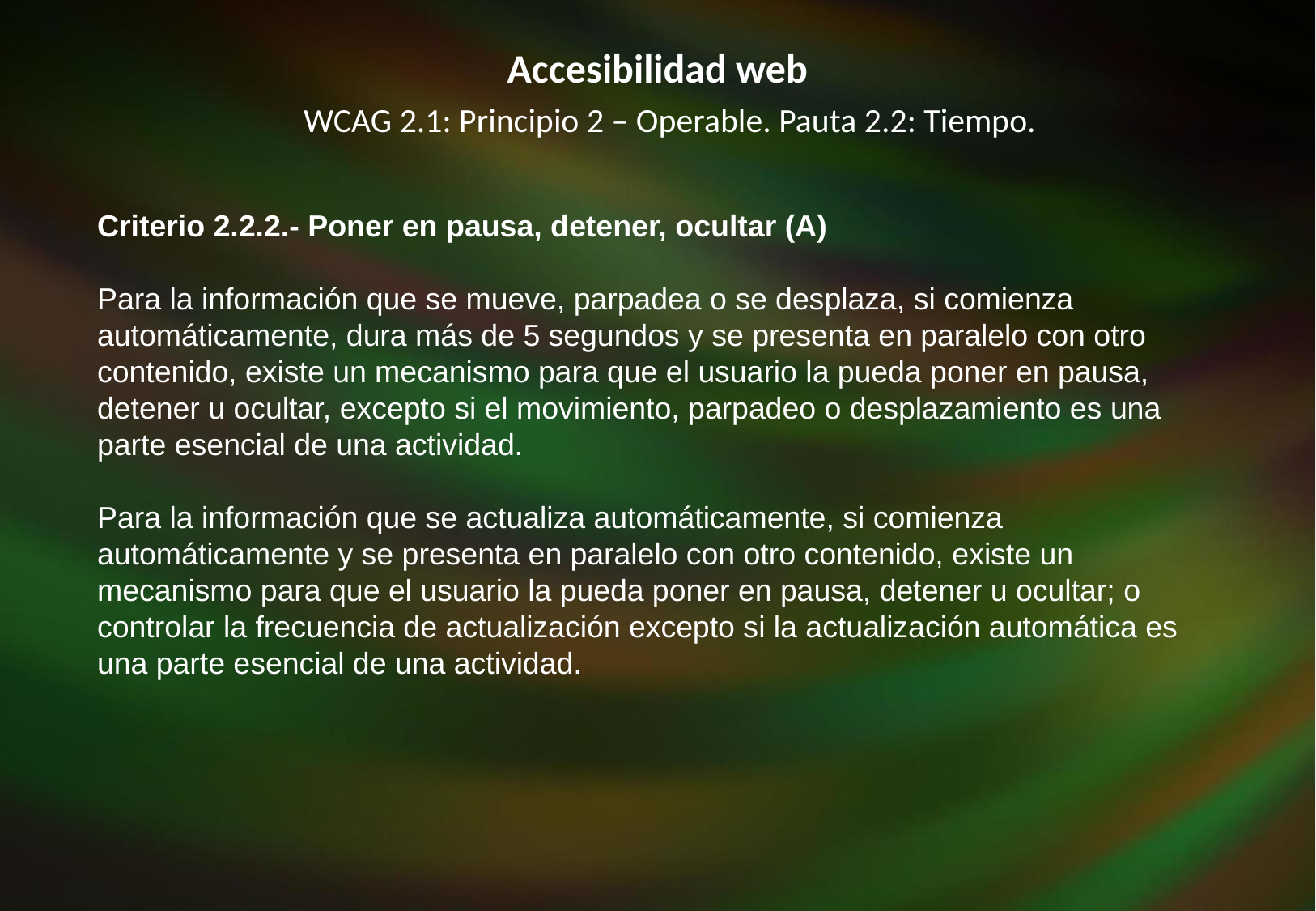

Accesibilidad web
WCAG 2.1: Principio 2 – Operable. Pauta 2.2: Tiempo.
Criterio 2.2.2.- Poner en pausa, detener, ocultar (A)

Para la información que se mueve, parpadea o se desplaza, si comienza automáticamente, dura más de 5 segundos y se presenta en paralelo con otro contenido, existe un mecanismo para que el usuario la pueda poner en pausa, detener u ocultar, excepto si el movimiento, parpadeo o desplazamiento es una parte esencial de una actividad.

Para la información que se actualiza automáticamente, si comienza automáticamente y se presenta en paralelo con otro contenido, existe un mecanismo para que el usuario la pueda poner en pausa, detener u ocultar; o controlar la frecuencia de actualización excepto si la actualización automática es una parte esencial de una actividad.